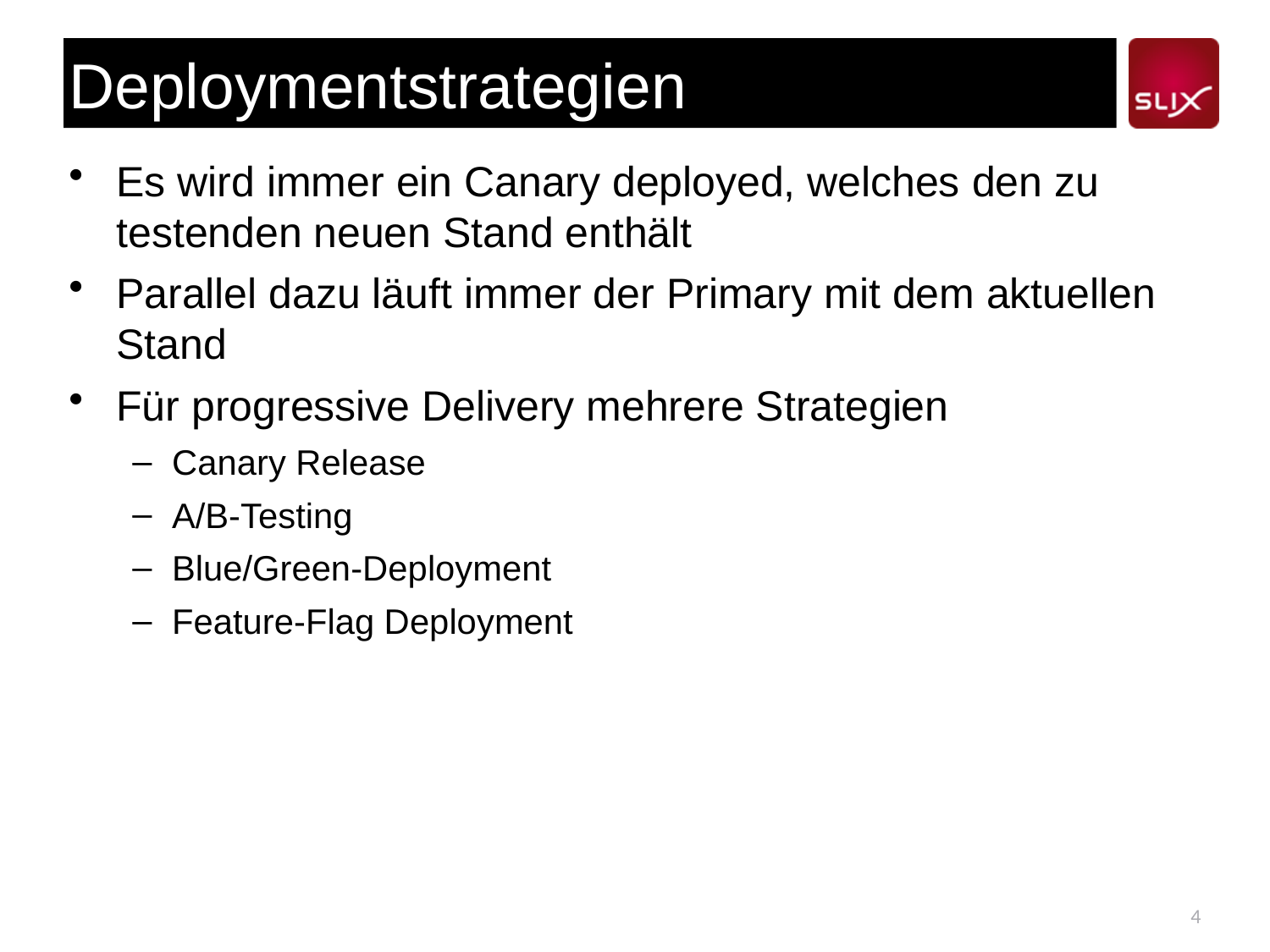

# Deploymentstrategien
Es wird immer ein Canary deployed, welches den zu testenden neuen Stand enthält
Parallel dazu läuft immer der Primary mit dem aktuellen Stand
Für progressive Delivery mehrere Strategien
Canary Release
A/B-Testing
Blue/Green-Deployment
Feature-Flag Deployment

4